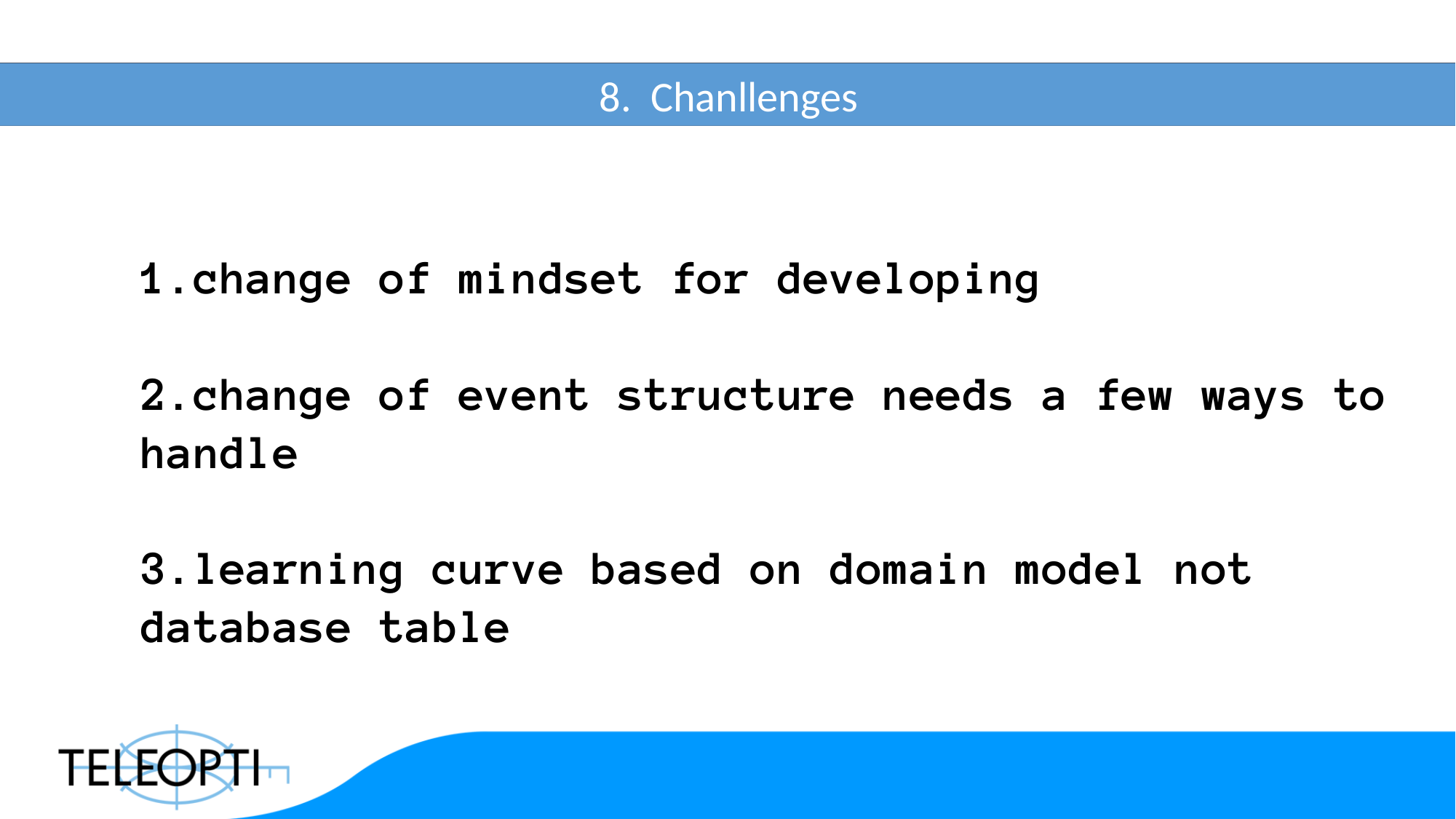

# 8.  Chanllenges
1.change of mindset for developing

2.change of event structure needs a few ways to handle

3.learning curve based on domain model not database table

11